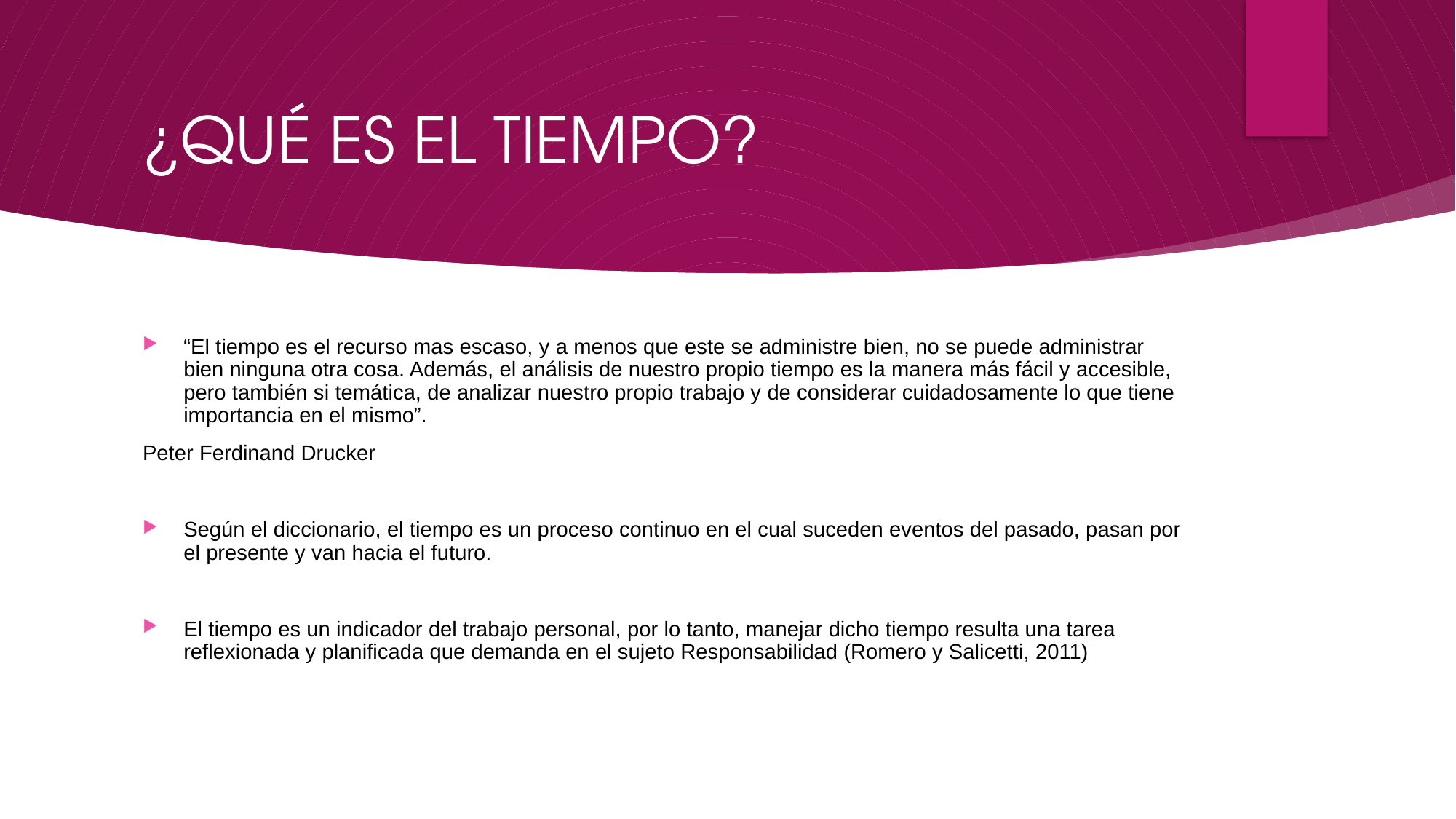

# ¿QUÉ ES EL TIEMPO?

“El tiempo es el recurso mas escaso, y a menos que este se administre bien, no se puede administrar bien ninguna otra cosa. Además, el análisis de nuestro propio tiempo es la manera más fácil y accesible, pero también si temática, de analizar nuestro propio trabajo y de considerar cuidadosamente lo que tiene importancia en el mismo”.
Peter Ferdinand Drucker

Según el diccionario, el tiempo es un proceso continuo en el cual suceden eventos del pasado, pasan por el presente y van hacia el futuro.

El tiempo es un indicador del trabajo personal, por lo tanto, manejar dicho tiempo resulta una tarea reflexionada y planificada que demanda en el sujeto Responsabilidad (Romero y Salicetti, 2011)